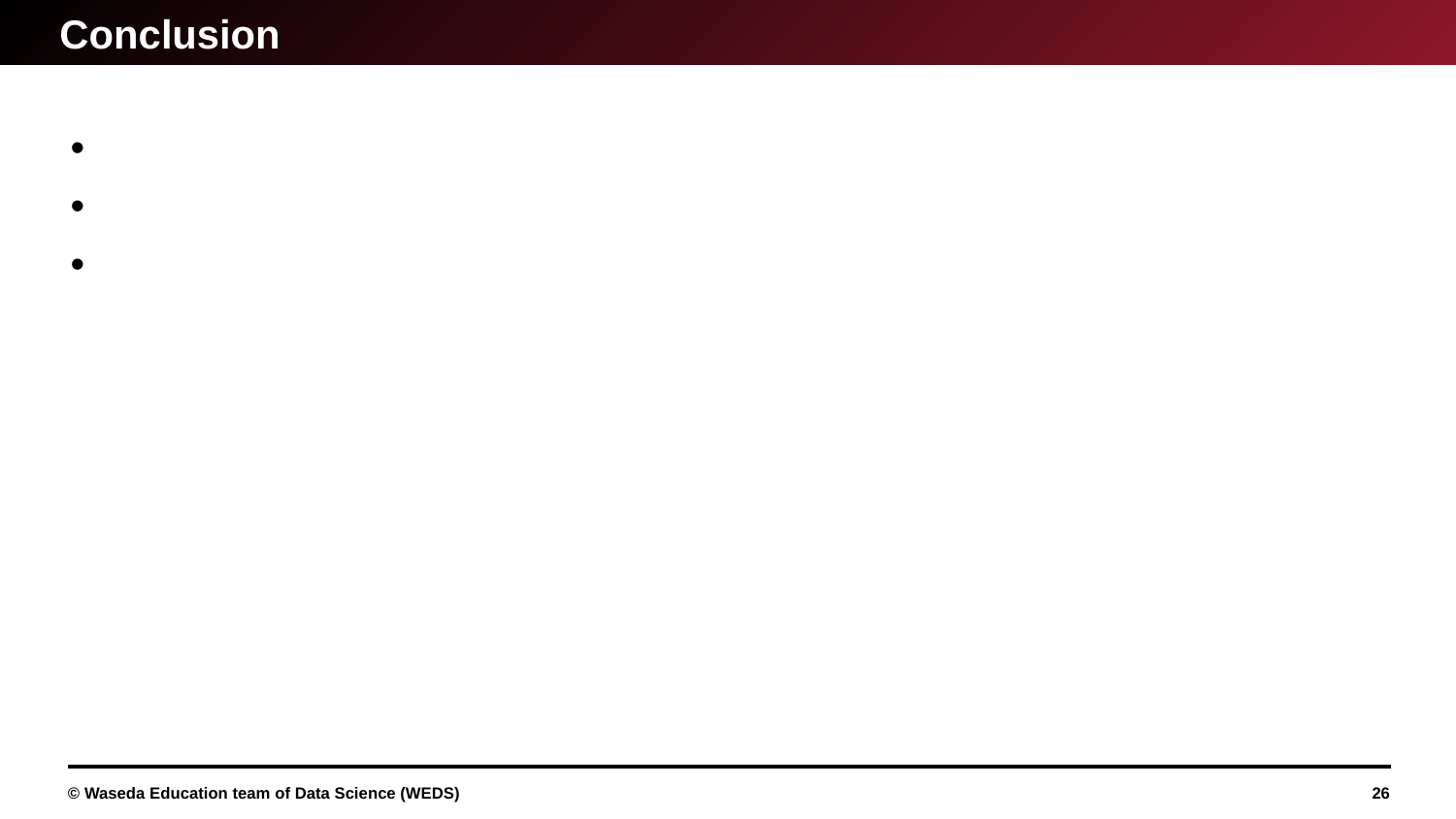

# Conclusion

© Waseda Education team of Data Science (WEDS)
26